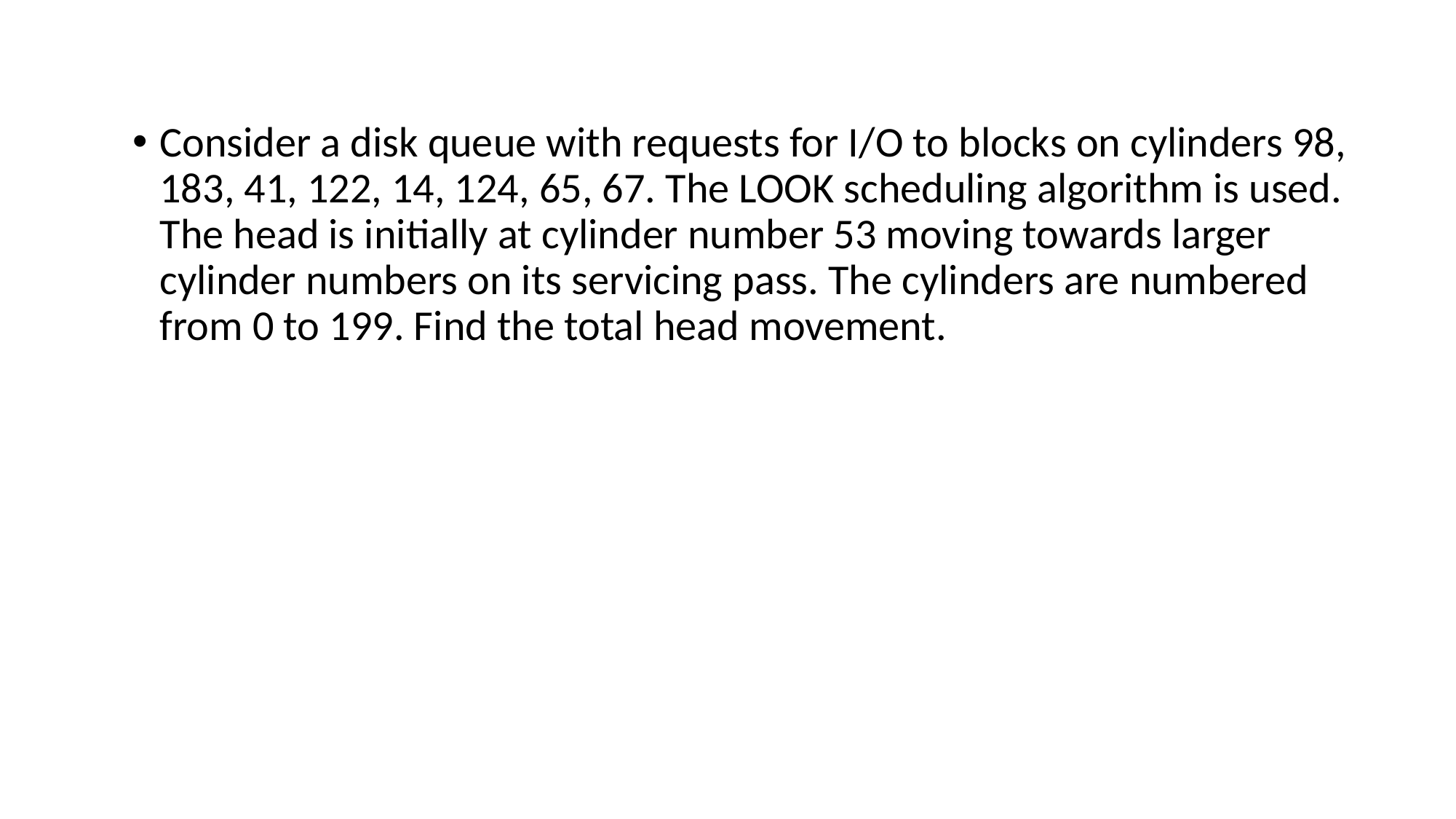

Consider a disk queue with requests for I/O to blocks on cylinders 98, 183, 41, 122, 14, 124, 65, 67. The LOOK scheduling algorithm is used. The head is initially at cylinder number 53 moving towards larger cylinder numbers on its servicing pass. The cylinders are numbered from 0 to 199. Find the total head movement.